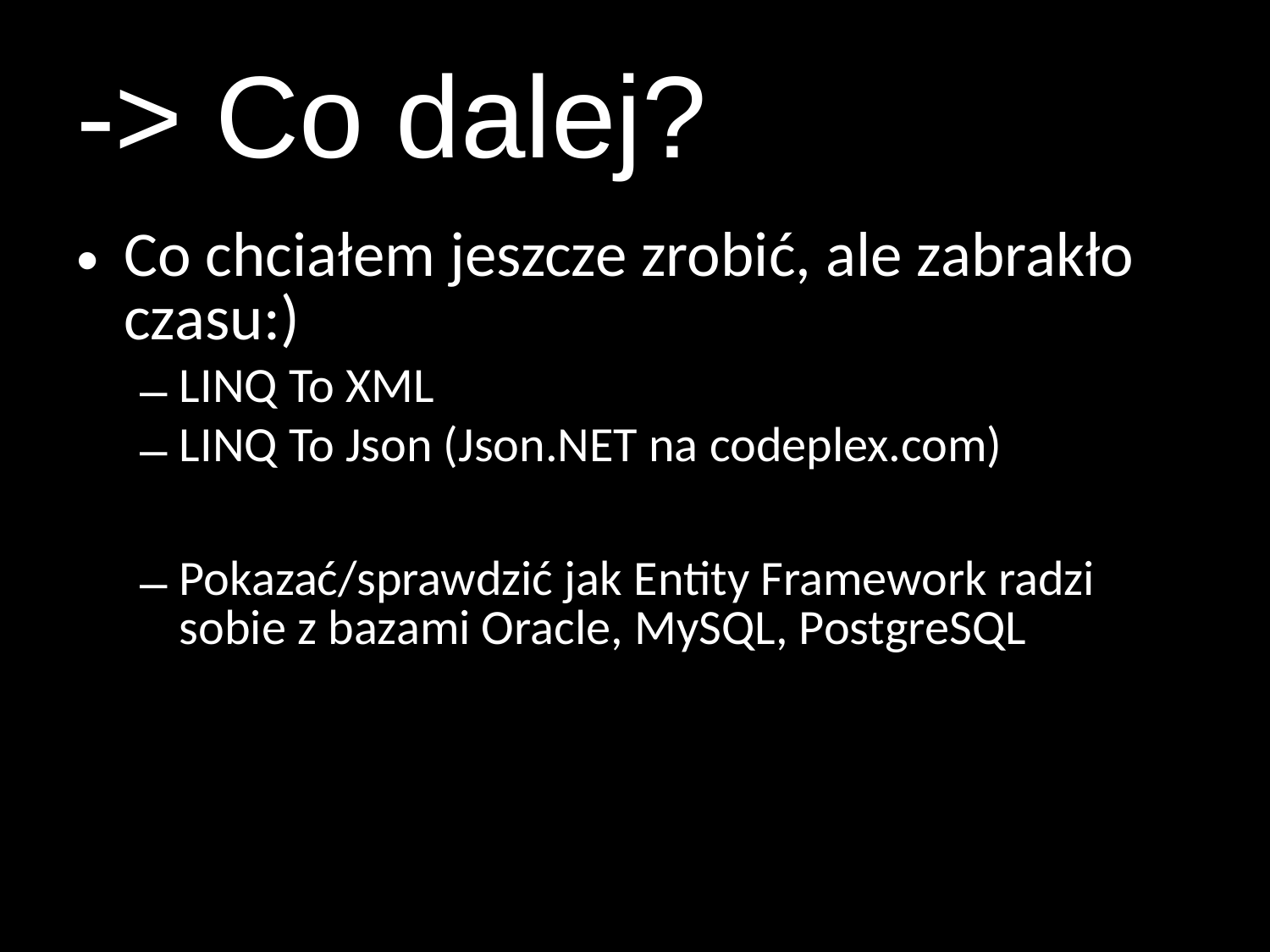

# -> Co dalej?
Co chciałem jeszcze zrobić, ale zabrakło czasu:)
LINQ To XML
LINQ To Json (Json.NET na codeplex.com)

Pokazać/sprawdzić jak Entity Framework radzi sobie z bazami Oracle, MySQL, PostgreSQL